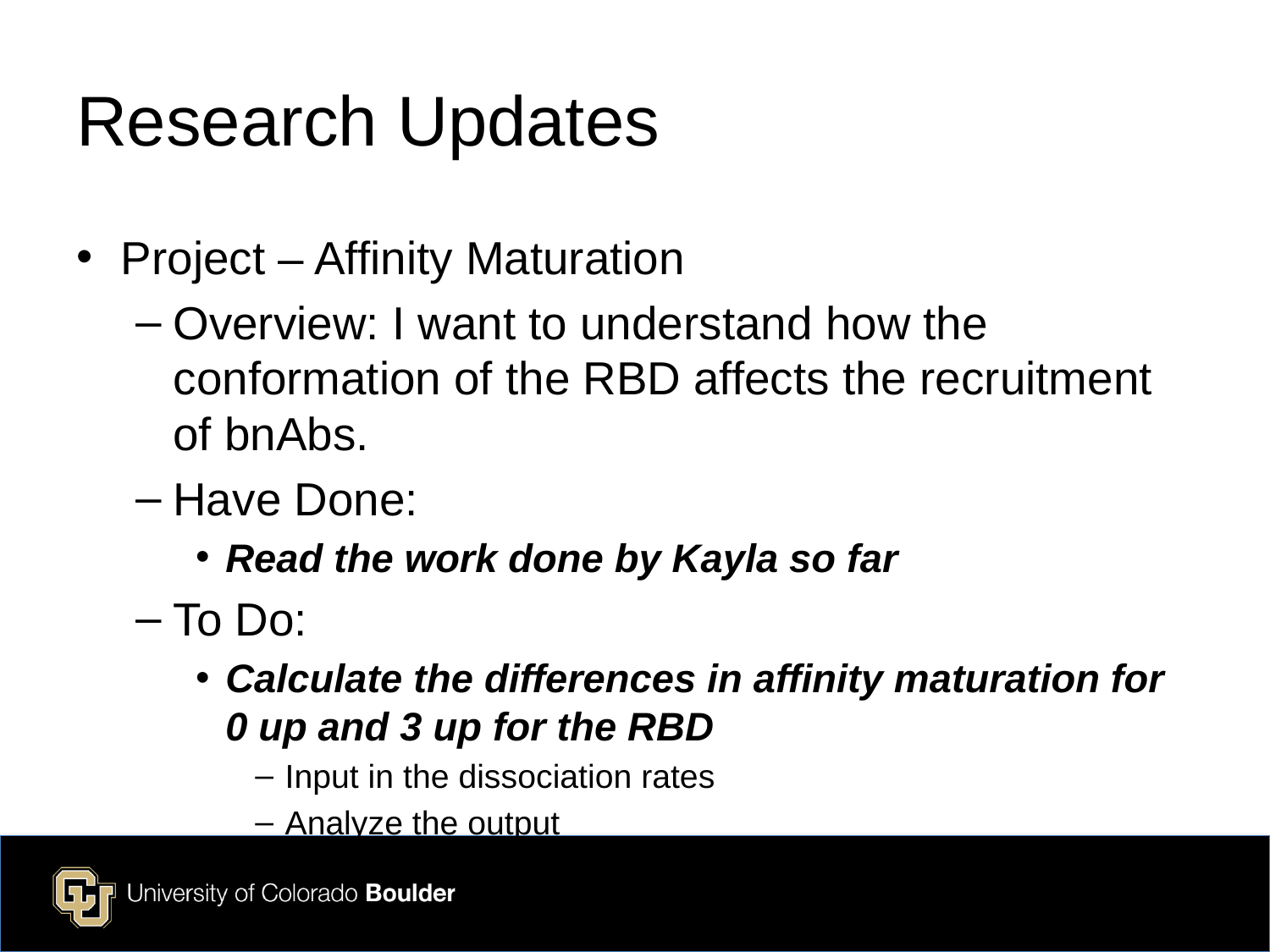

# Research Updates
Project – Affinity Maturation
Overview: I want to understand how the conformation of the RBD affects the recruitment of bnAbs.
Have Done:
Read the work done by Kayla so far
To Do:
Calculate the differences in affinity maturation for 0 up and 3 up for the RBD
Input in the dissociation rates
Analyze the output